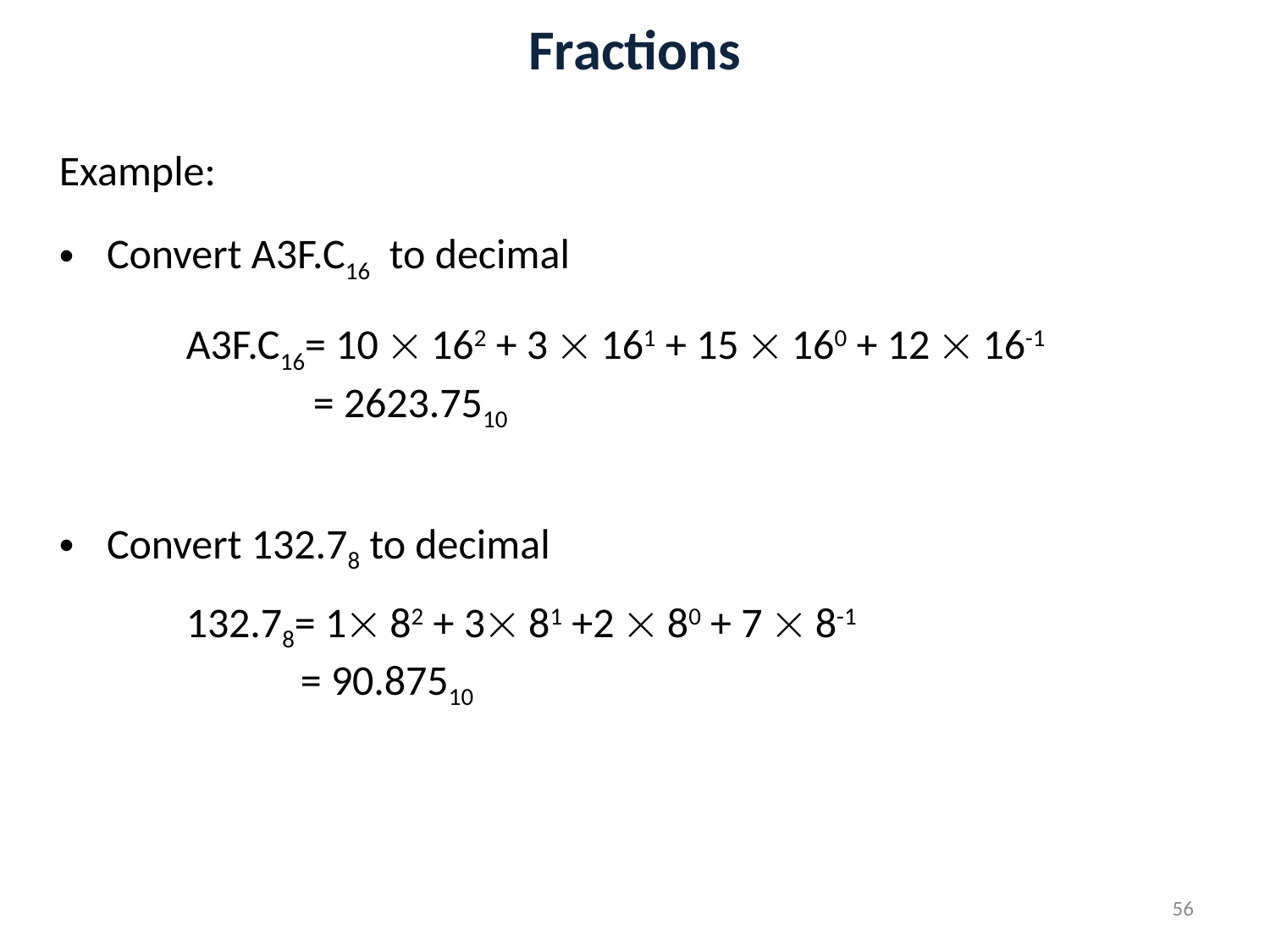

# Fractions
Example:
Convert A3F.C16  to decimal
	A3F.C16= 10 × 162 + 3 × 161 + 15 × 160 + 12 × 16-1
		= 2623.7510

Convert 132.78 to decimal
	132.78= 1× 82 + 3× 81 +2 × 80 + 7 × 8-1
	            = 90.87510

56